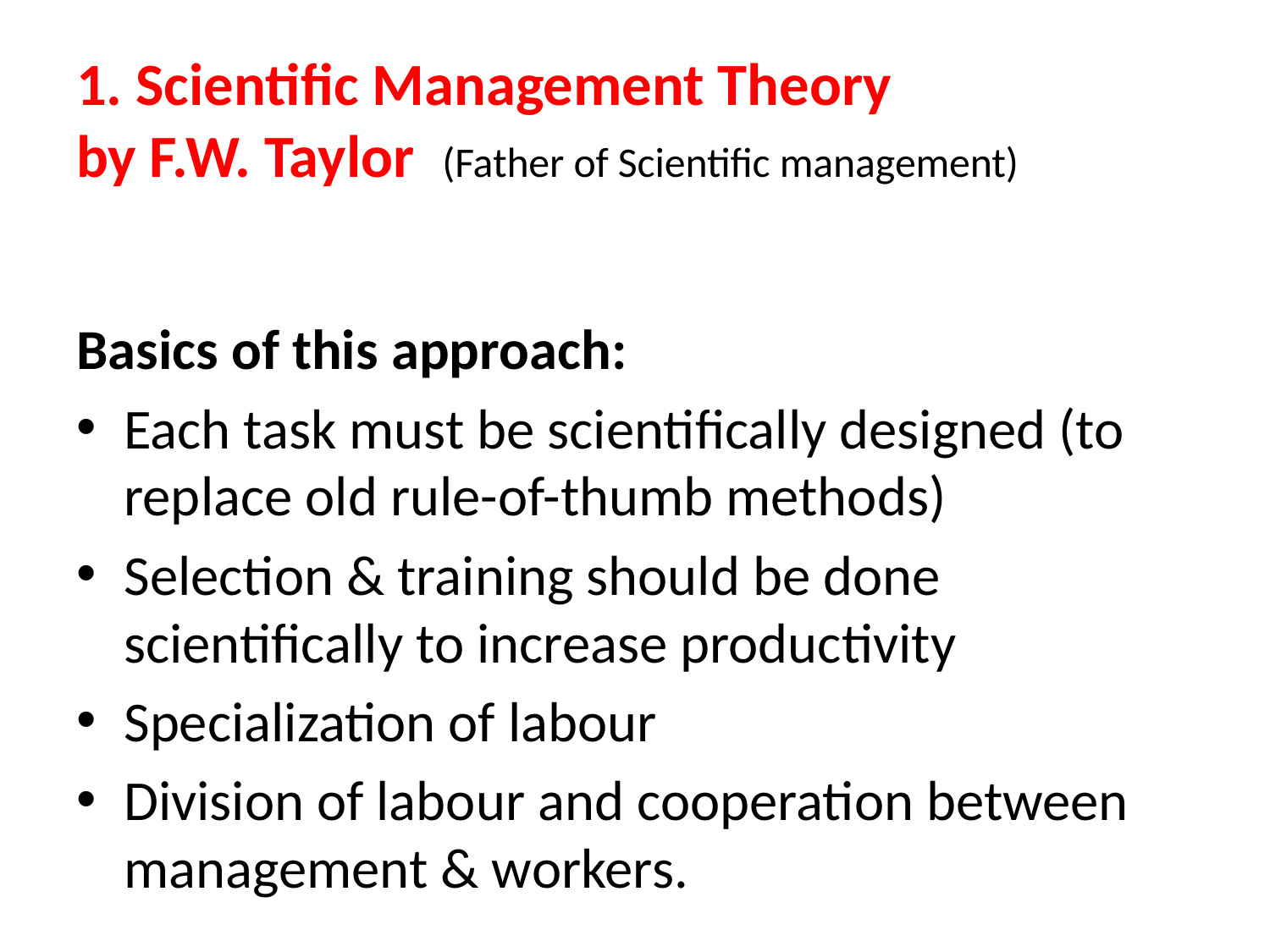

# 1. Scientific Management Theory by F.W. Taylor  (Father of Scientific management)
Basics of this approach:
Each task must be scientifically designed (to replace old rule-of-thumb methods)
Selection & training should be done scientifically to increase productivity
Specialization of labour
Division of labour and cooperation between management & workers.